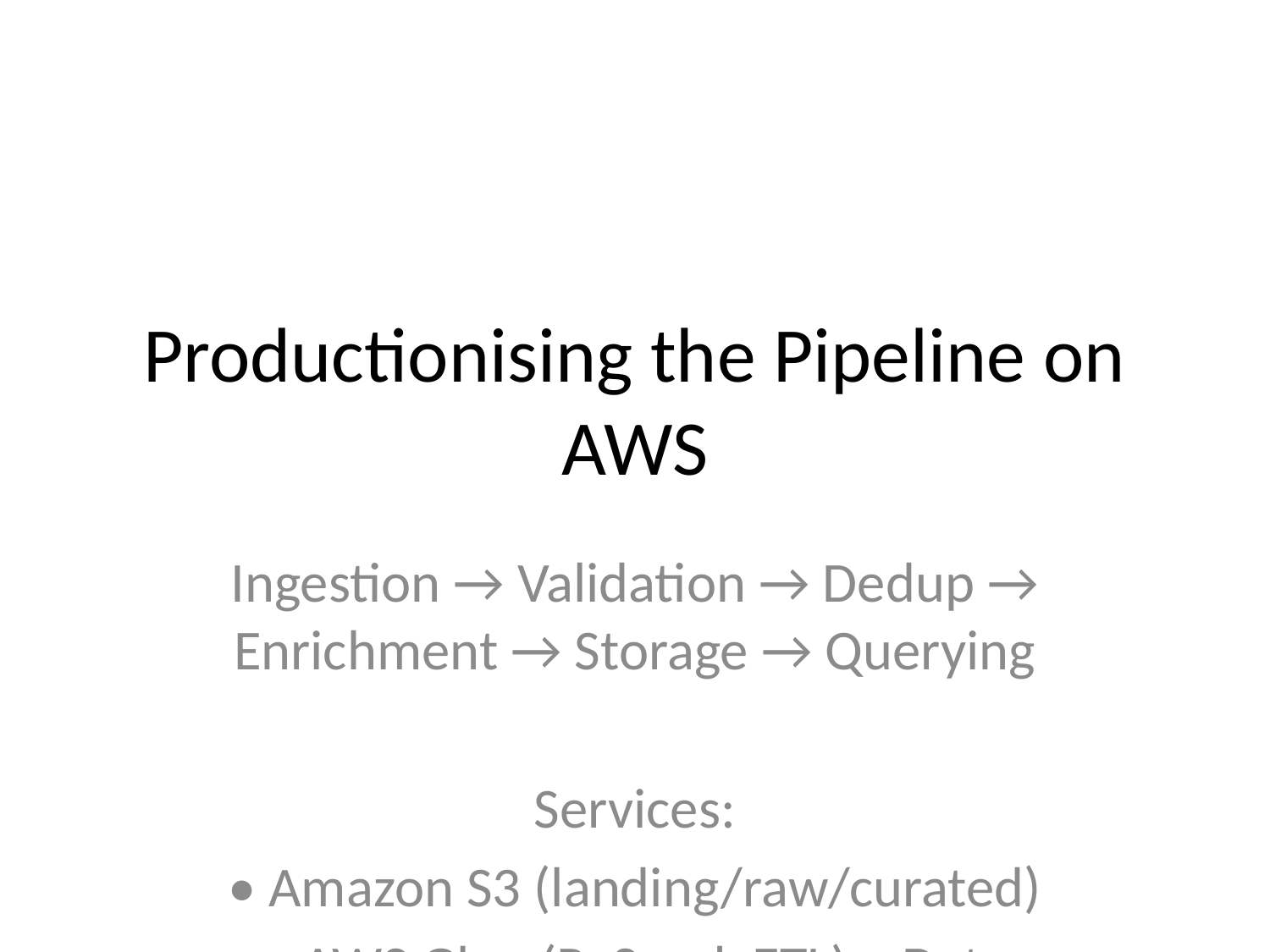

# Productionising the Pipeline on AWS
Ingestion → Validation → Dedup → Enrichment → Storage → Querying

Services:
• Amazon S3 (landing/raw/curated)
• AWS Glue (PySpark ETL) + Data Catalog
• AWS Step Functions (orchestrate) + EventBridge (scheduling)
• Data Quality: Great Expectations/Deequ; results to S3 & CloudWatch
• Athena/Glue Catalog for SQL access; QuickSight for BI